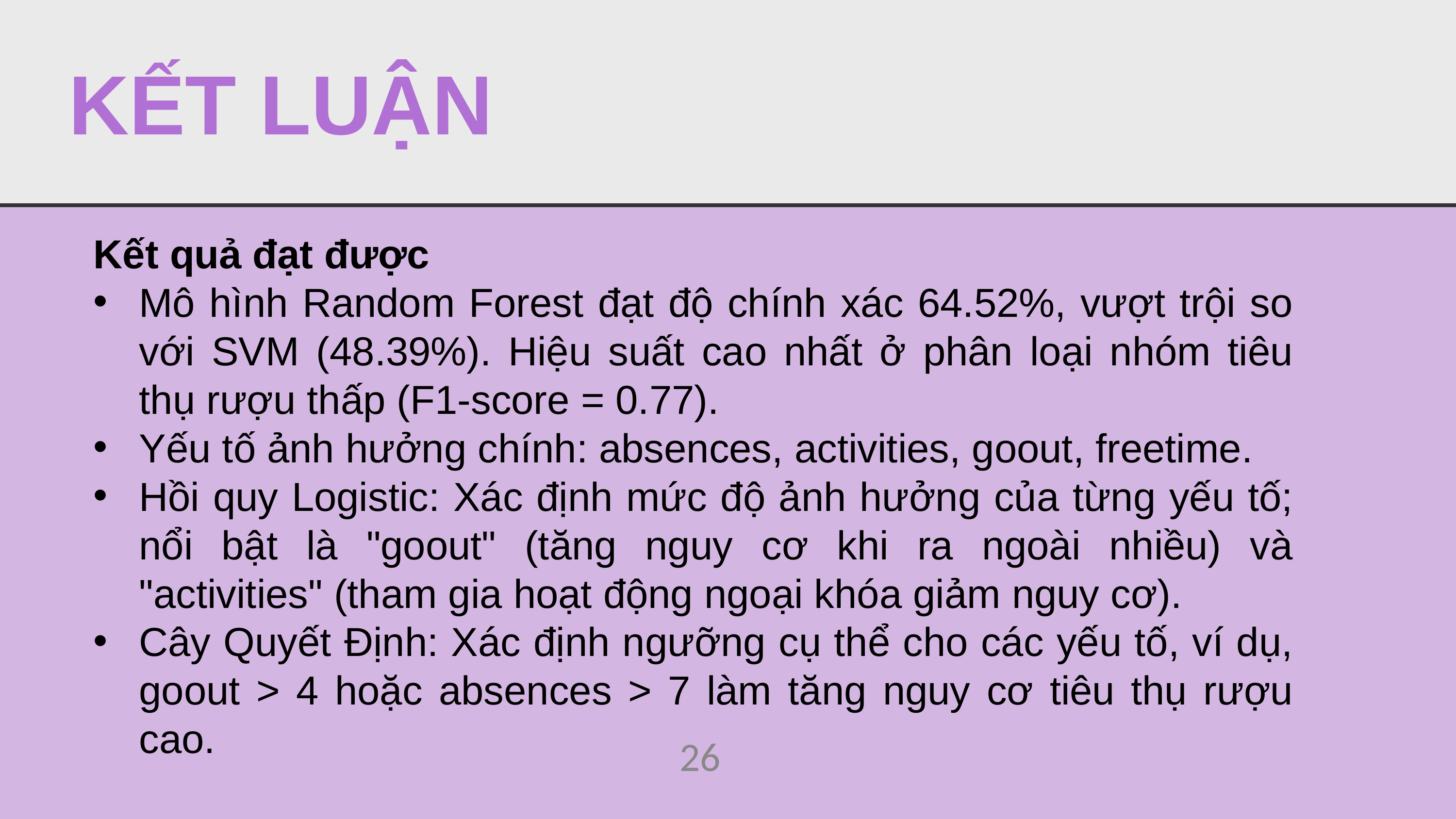

KẾT LUẬN

Kết quả đạt được
Mô hình Random Forest đạt độ chính xác 64.52%, vượt trội so với SVM (48.39%). Hiệu suất cao nhất ở phân loại nhóm tiêu thụ rượu thấp (F1-score = 0.77).
Yếu tố ảnh hưởng chính: absences, activities, goout, freetime.
Hồi quy Logistic: Xác định mức độ ảnh hưởng của từng yếu tố; nổi bật là "goout" (tăng nguy cơ khi ra ngoài nhiều) và "activities" (tham gia hoạt động ngoại khóa giảm nguy cơ).
Cây Quyết Định: Xác định ngưỡng cụ thể cho các yếu tố, ví dụ, goout > 4 hoặc absences > 7 làm tăng nguy cơ tiêu thụ rượu cao.
26